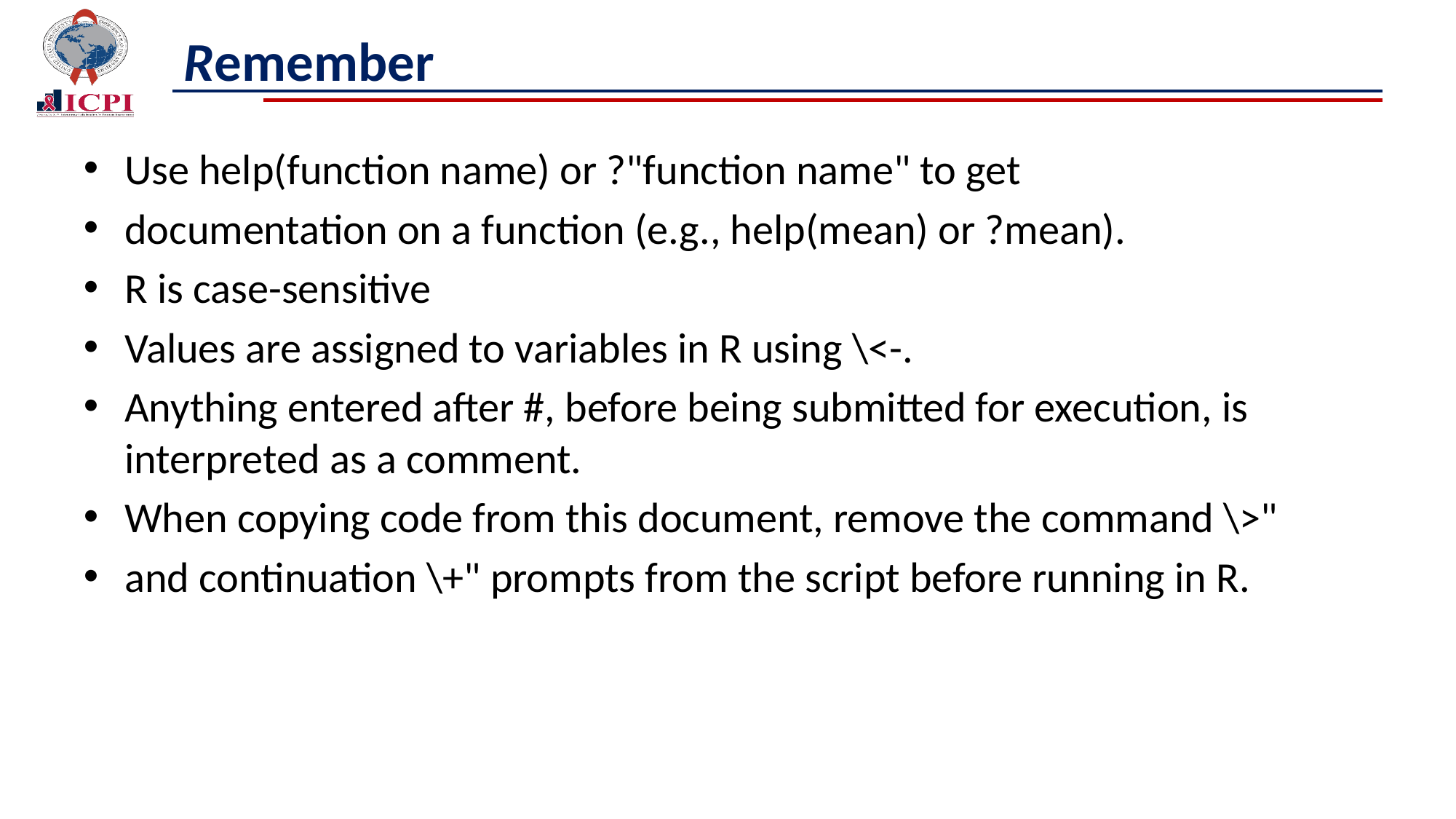

# Remember
Use help(function name) or ?"function name" to get
documentation on a function (e.g., help(mean) or ?mean).
R is case-sensitive
Values are assigned to variables in R using \<-.
Anything entered after #, before being submitted for execution, is interpreted as a comment.
When copying code from this document, remove the command \>"
and continuation \+" prompts from the script before running in R.